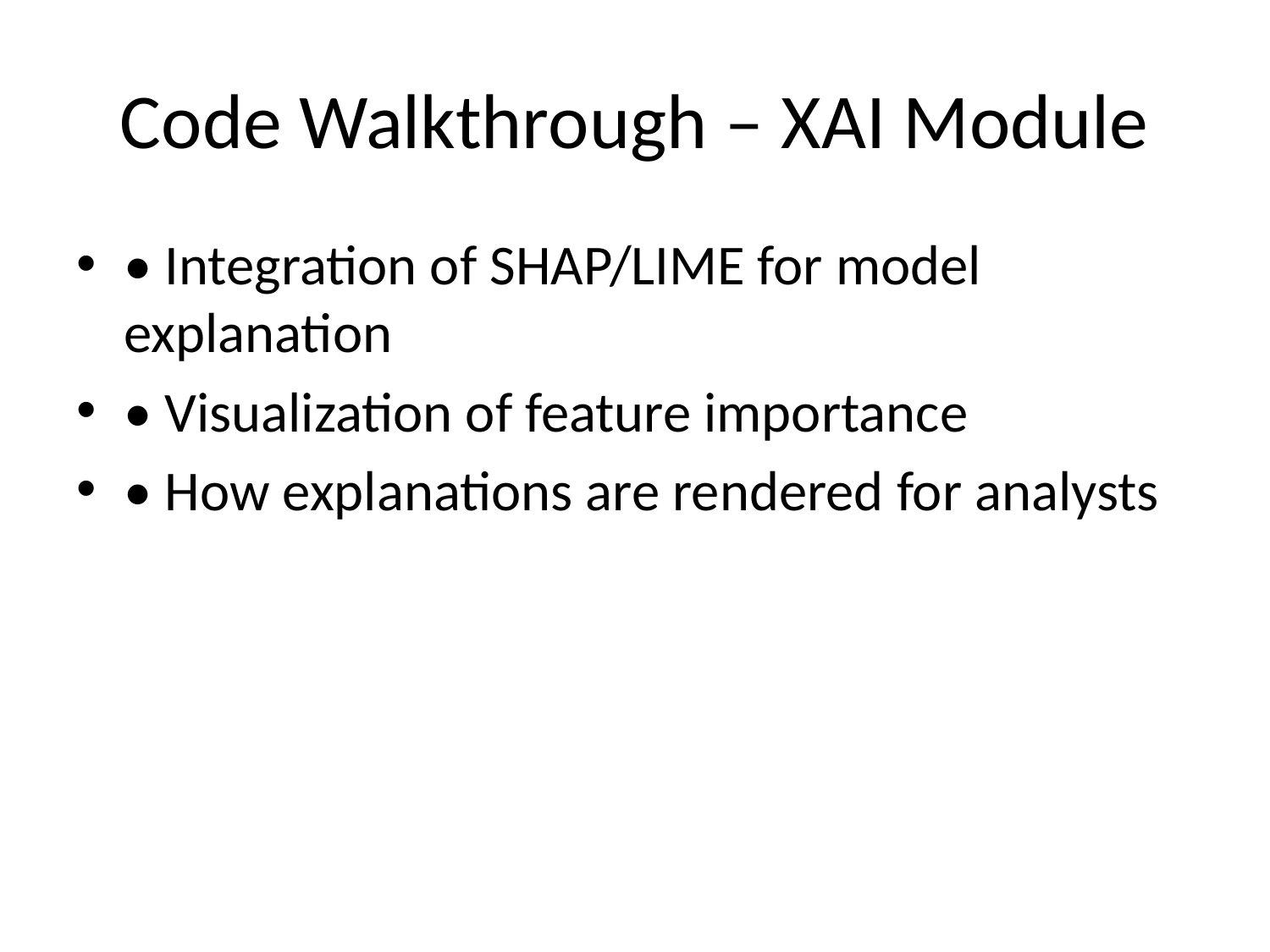

# Code Walkthrough – XAI Module
• Integration of SHAP/LIME for model explanation
• Visualization of feature importance
• How explanations are rendered for analysts